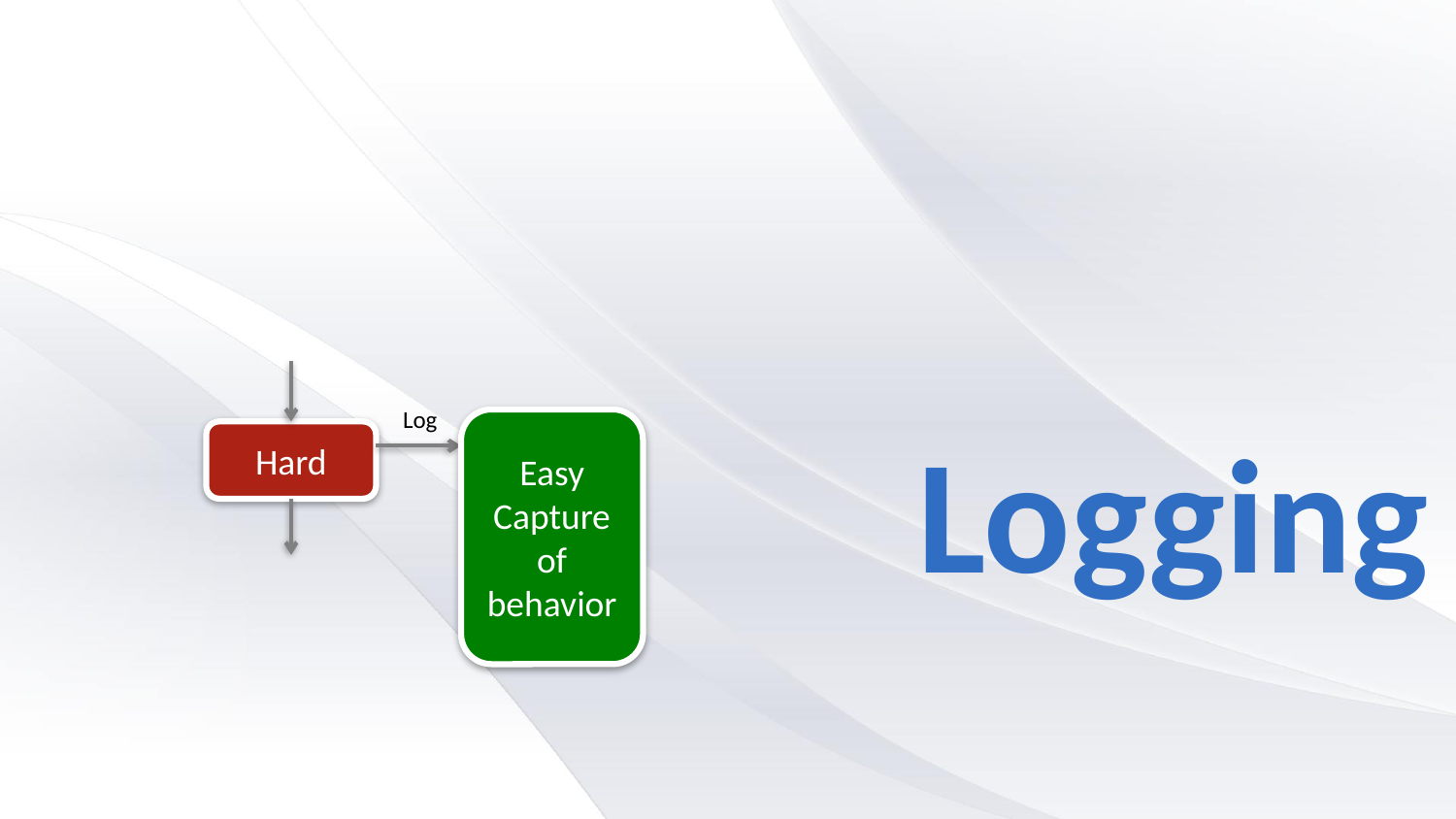

# Logging
Log
Easy Capture of behavior
Hard